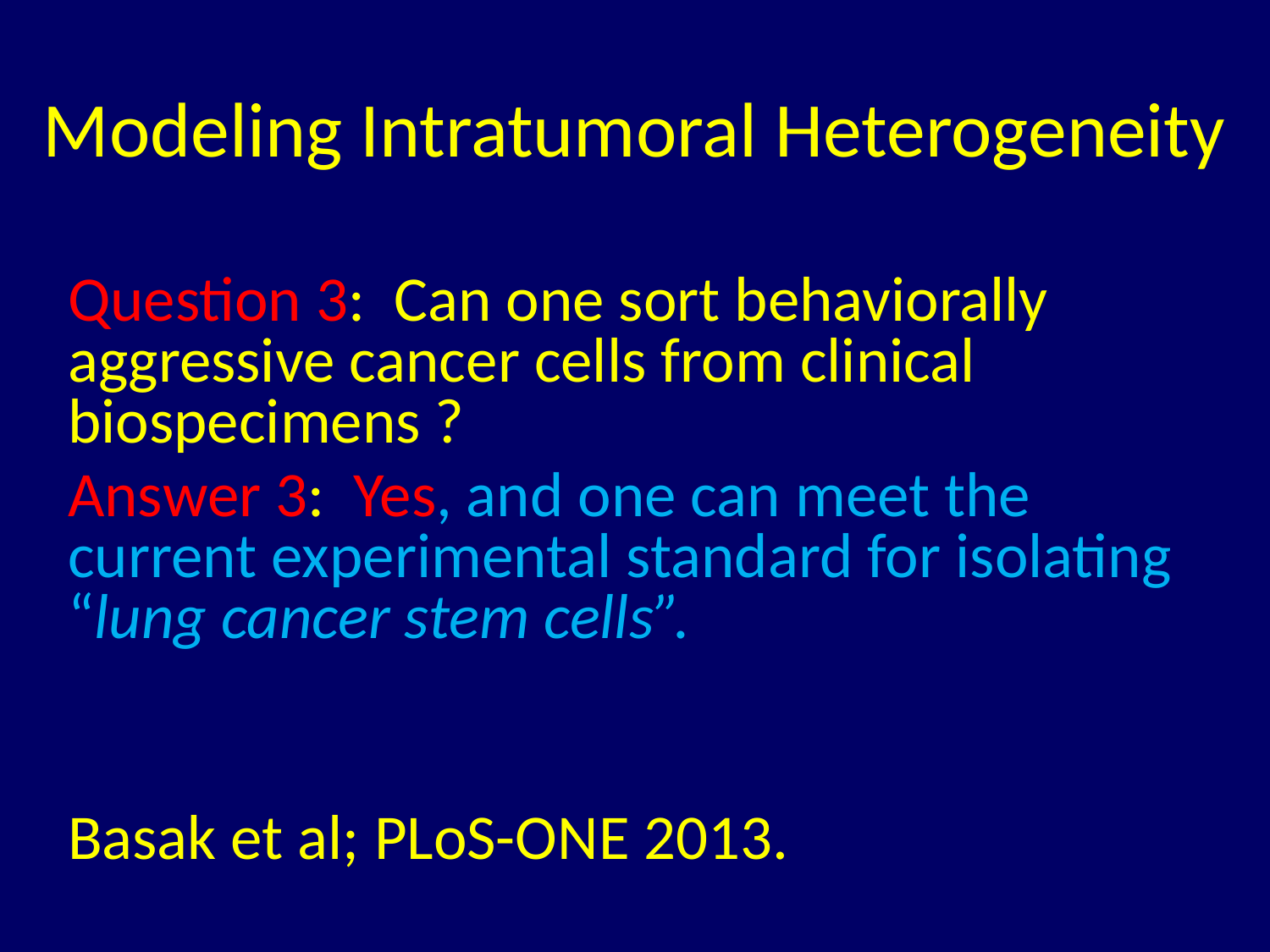

# Modeling Intratumoral Heterogeneity

Question 3:  Can one sort behaviorally aggressive cancer cells from clinical biospecimens ?
Answer 3:  Yes, and one can meet the current experimental standard for isolating “lung cancer stem cells”.

Basak et al; PLoS-ONE 2013.